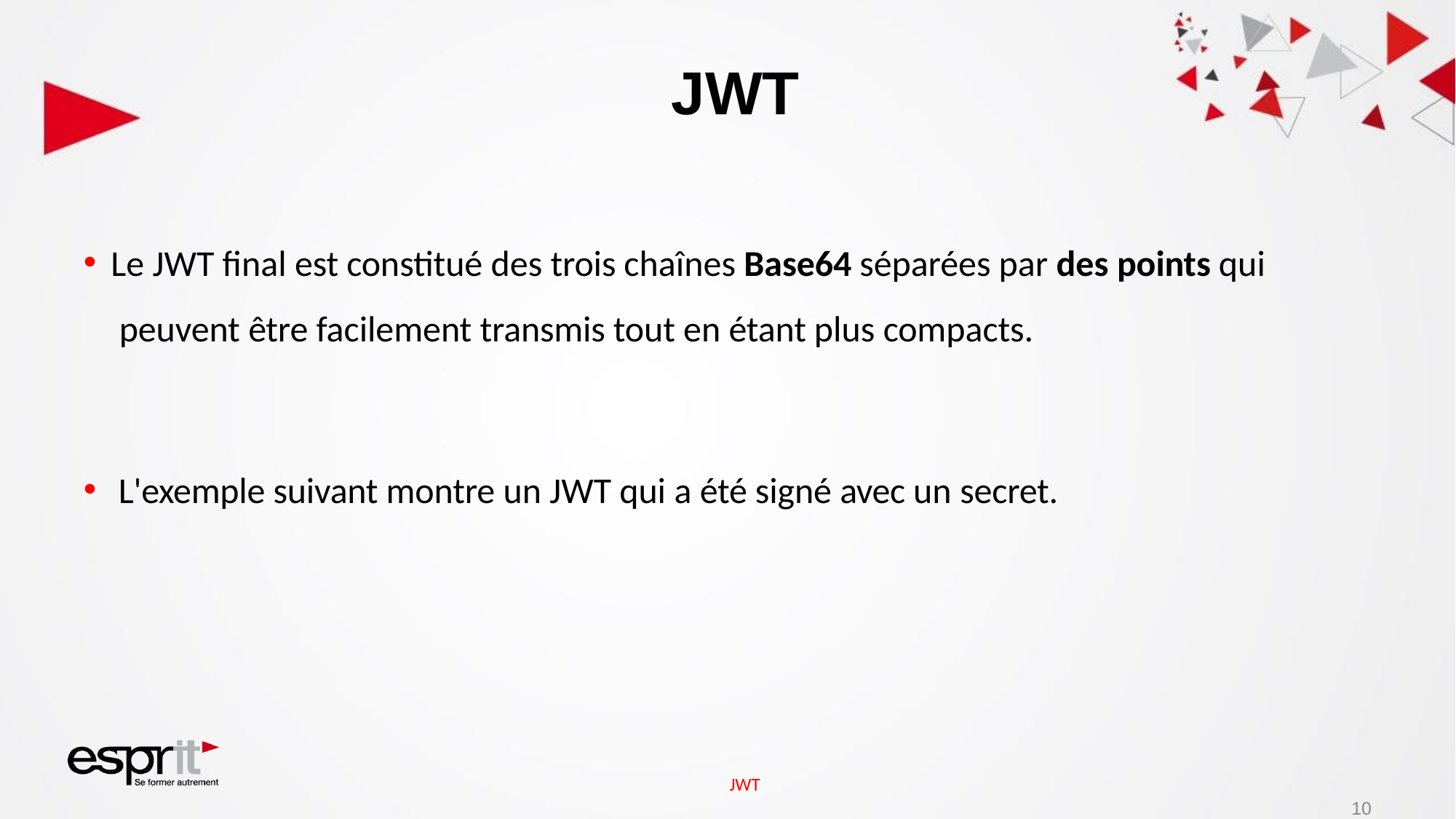

# JWT
Le JWT final est constitué des trois chaînes Base64 séparées par des points qui  peuvent être facilement transmis tout en étant plus compacts.
L'exemple suivant montre un JWT qui a été signé avec un secret.

JWT
10